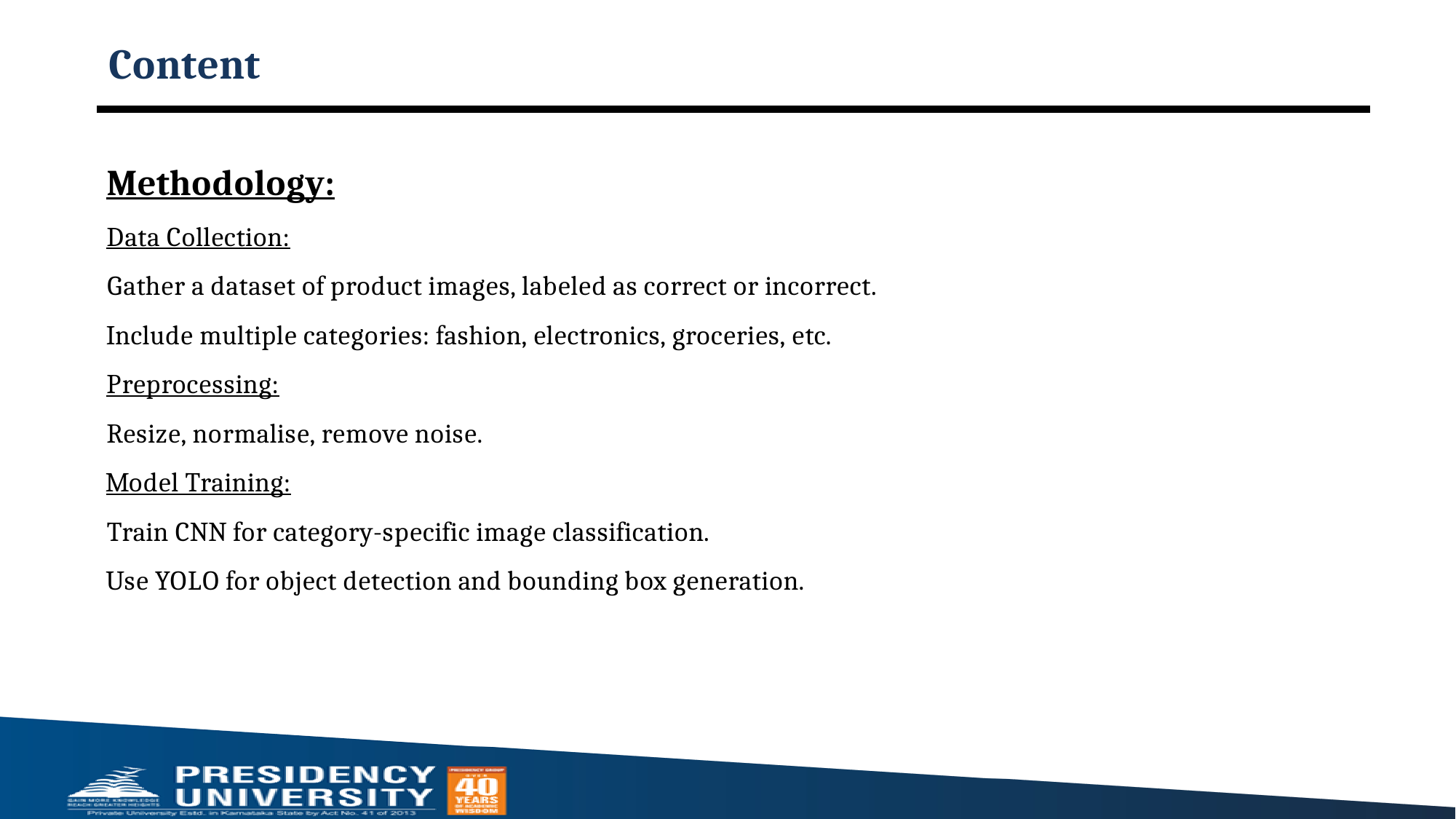

# Content
Methodology:
Data Collection:
Gather a dataset of product images, labeled as correct or incorrect.
Include multiple categories: fashion, electronics, groceries, etc.
Preprocessing:
Resize, normalise, remove noise.
Model Training:
Train CNN for category-specific image classification.
Use YOLO for object detection and bounding box generation.